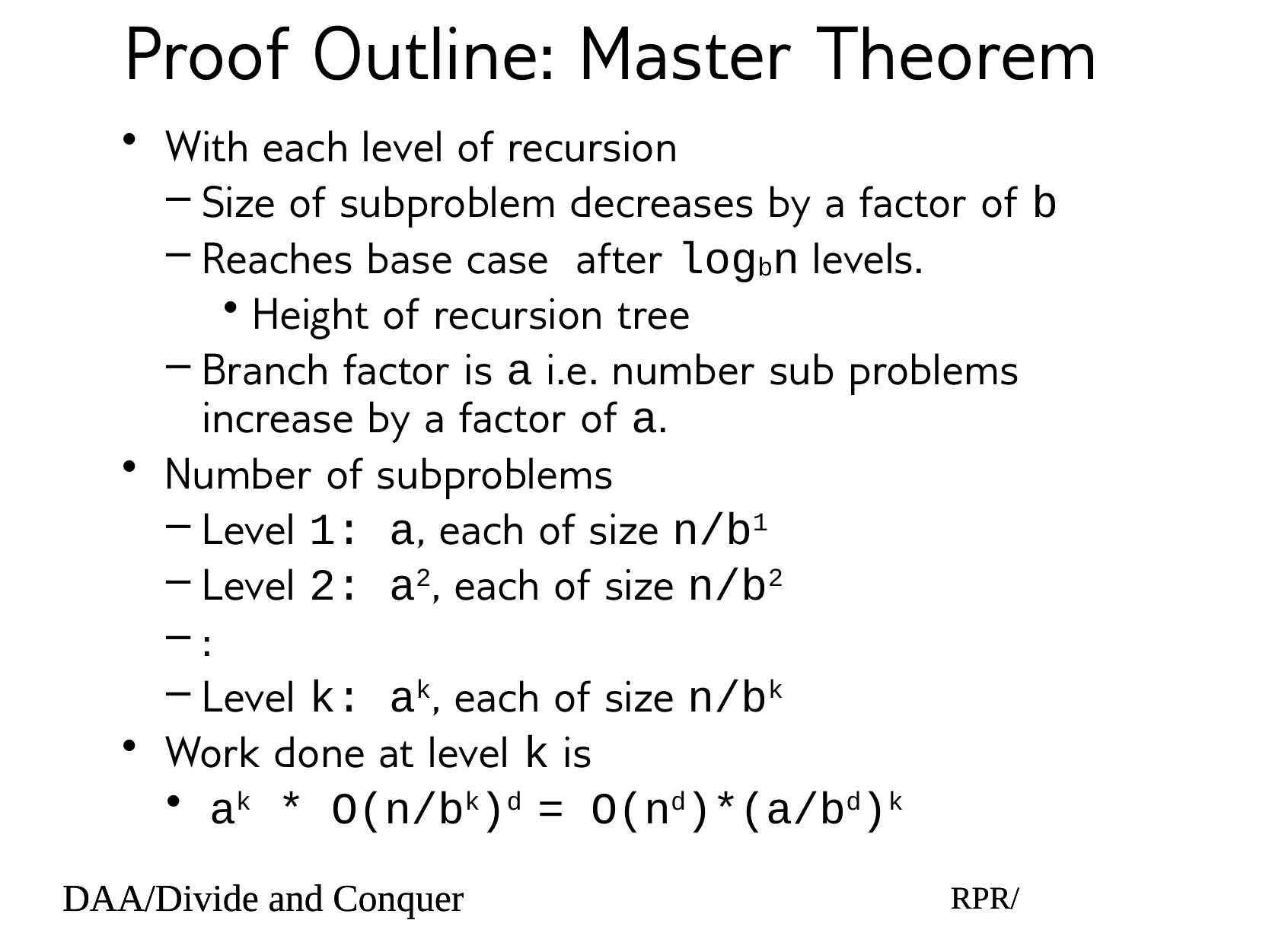

Proof Outline: Master Theorem
#
With each level of recursion
Size of subproblem decreases by a factor of b
Reaches base case  after logbn levels.
Height of recursion tree
Branch factor is a i.e. number sub problems increase by a factor of a.
Number of subproblems
Level 1: a, each of size n/b1
Level 2: a2, each of size n/b2
:
Level k: ak, each of size n/bk
Work done at level k is
ak * O(n/bk)d = O(nd)*(a/bd)k
DAA/Divide and Conquer
RPR/
7